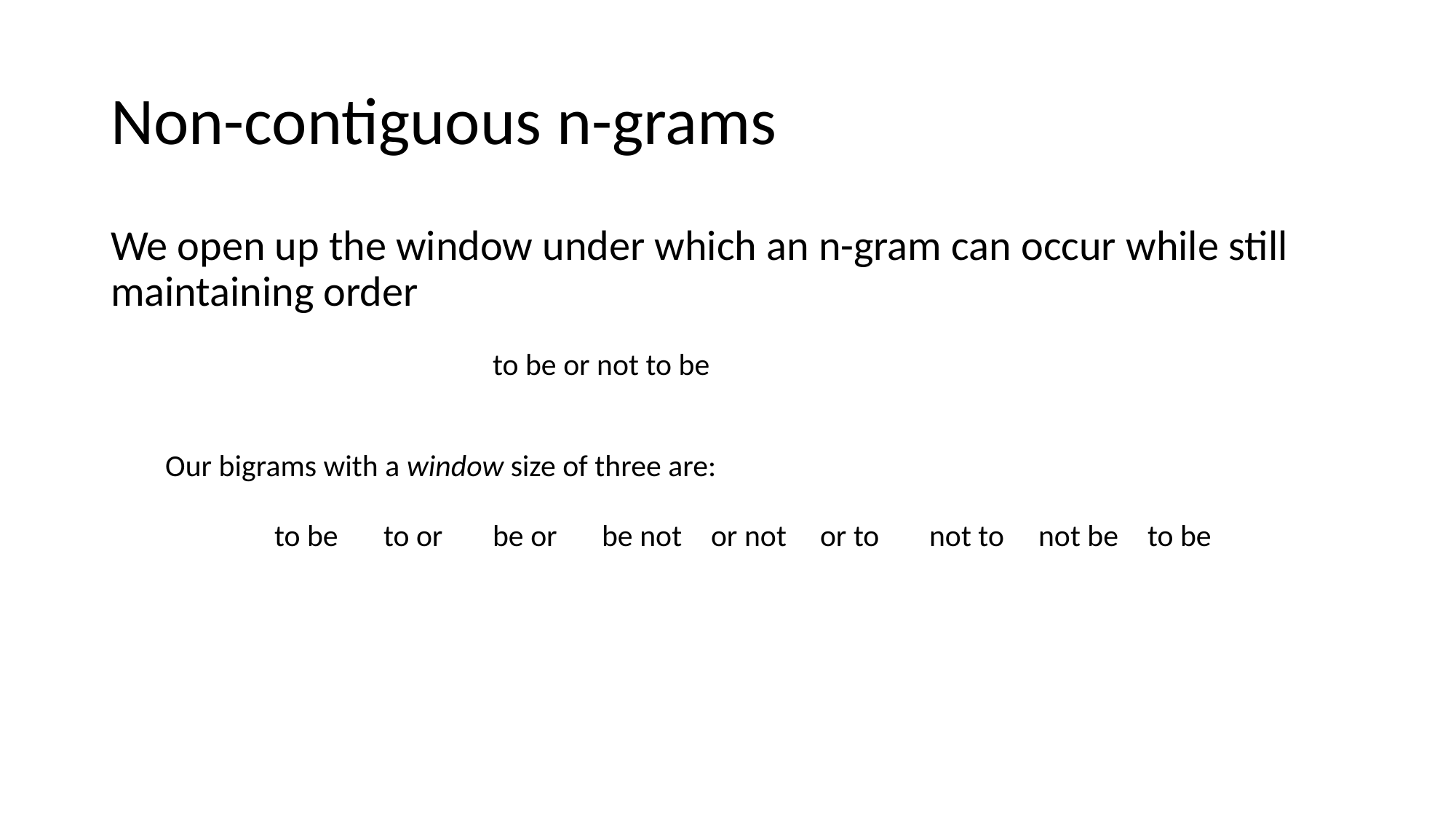

Non-contiguous n-grams
We open up the window under which an n-gram can occur while still maintaining order

			to be or not to be

Our bigrams with a window size of three are:

	to be	to or	be or	be not 	or not	or to	not to 	not be	to be